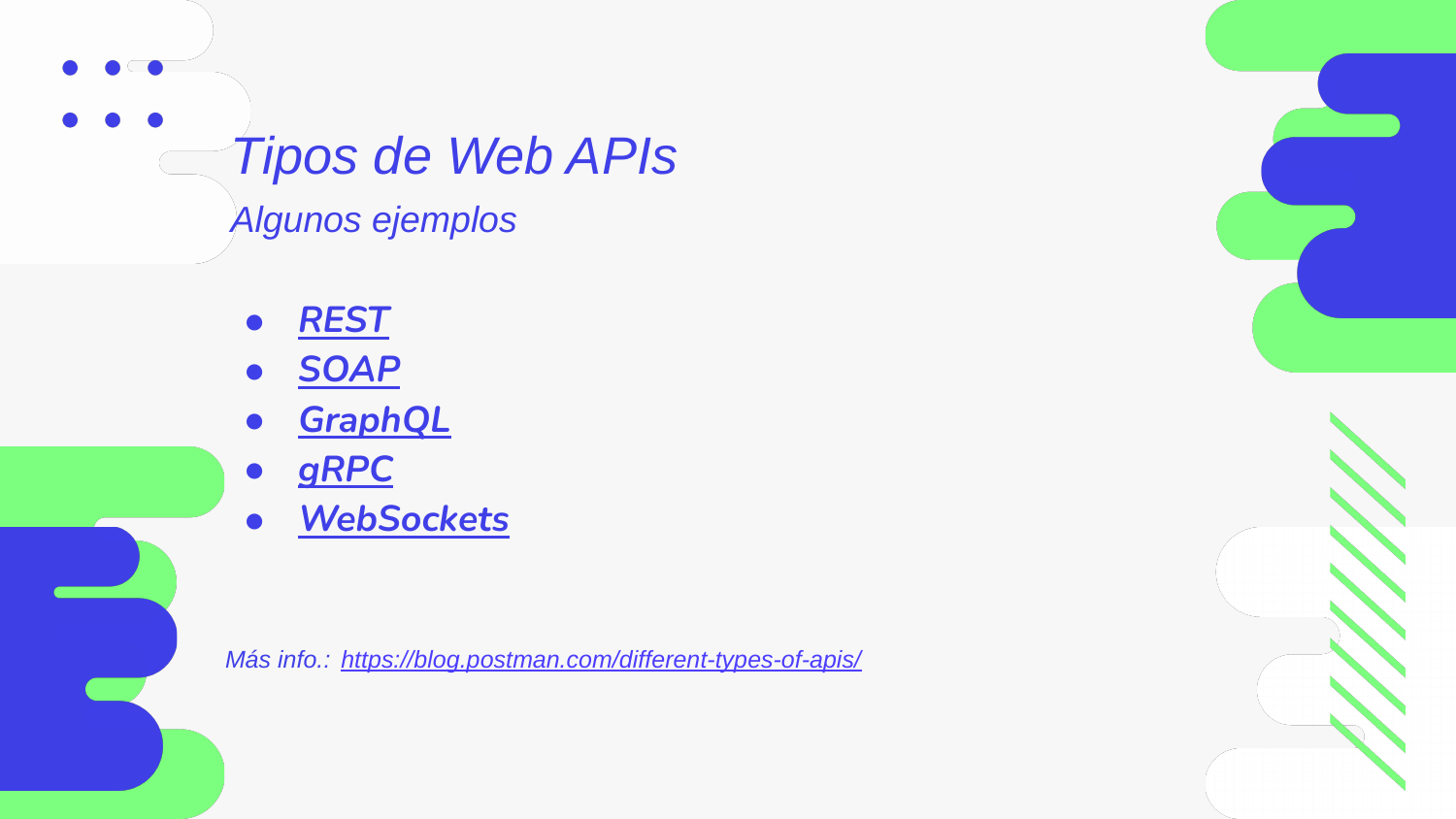

Tipos de Web APIs
Algunos ejemplos

REST
SOAP
GraphQL
gRPC
WebSockets

Más info.: https://blog.postman.com/different-types-of-apis/